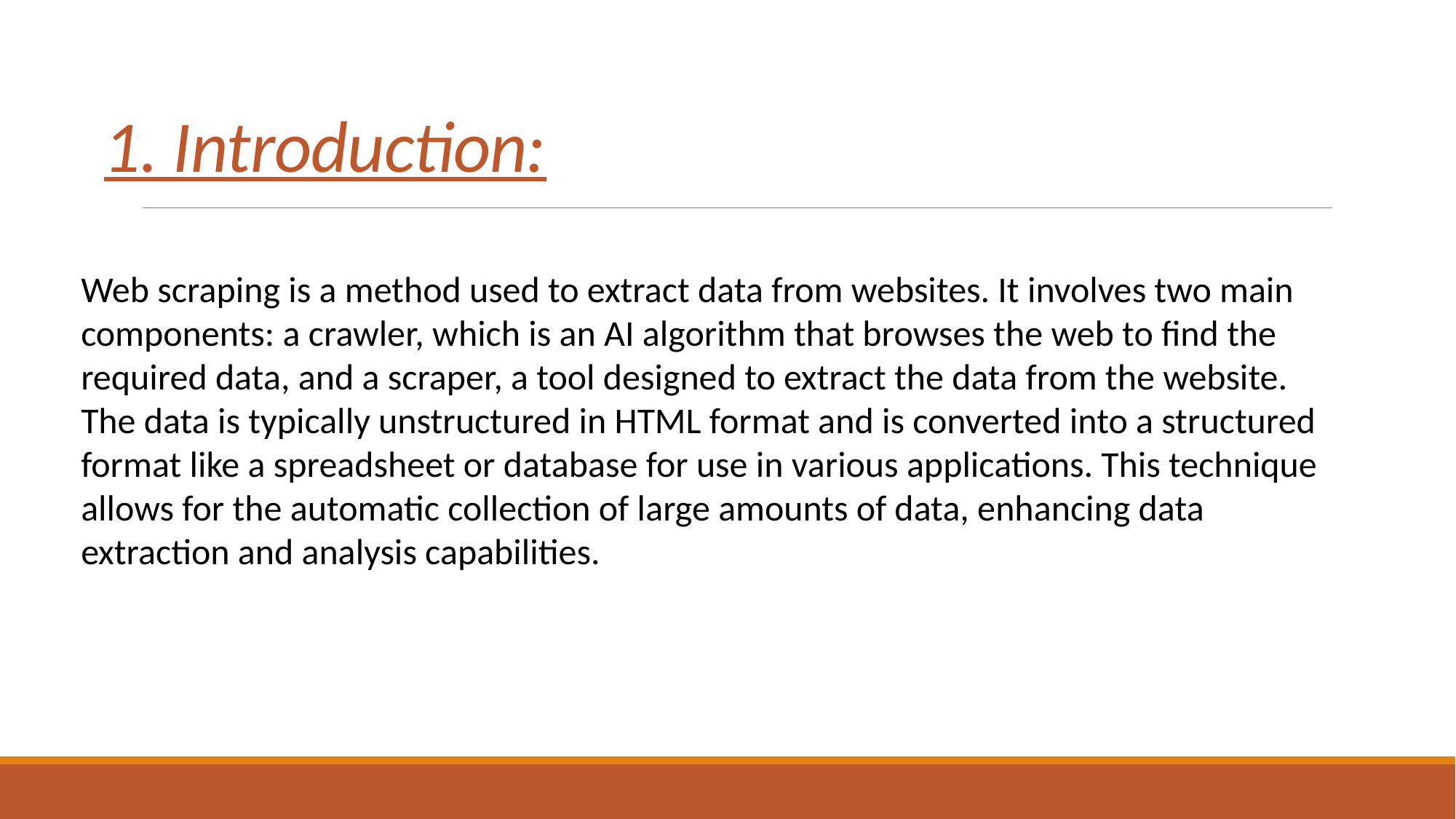

# 1. Introduction:
Web scraping is a method used to extract data from websites. It involves two main components: a crawler, which is an AI algorithm that browses the web to find the required data, and a scraper, a tool designed to extract the data from the website. The data is typically unstructured in HTML format and is converted into a structured format like a spreadsheet or database for use in various applications. This technique allows for the automatic collection of large amounts of data, enhancing data extraction and analysis capabilities.